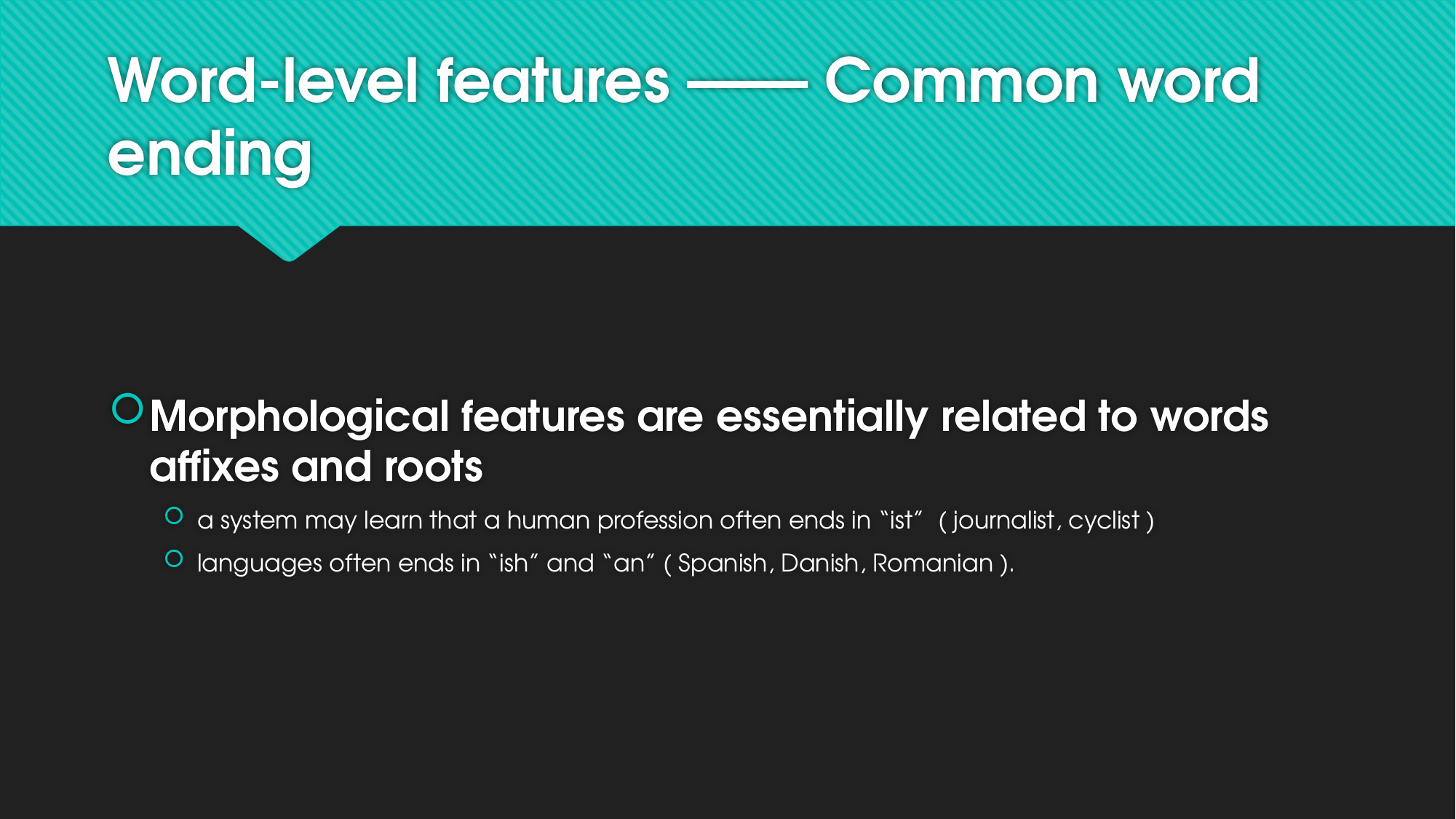

# Word-level features —— Common word ending
Morphological features are essentially related to words affixes and roots
a system may learn that a human profession often ends in “ist”  ( journalist, cyclist )
languages often ends in “ish” and “an” ( Spanish, Danish, Romanian ).